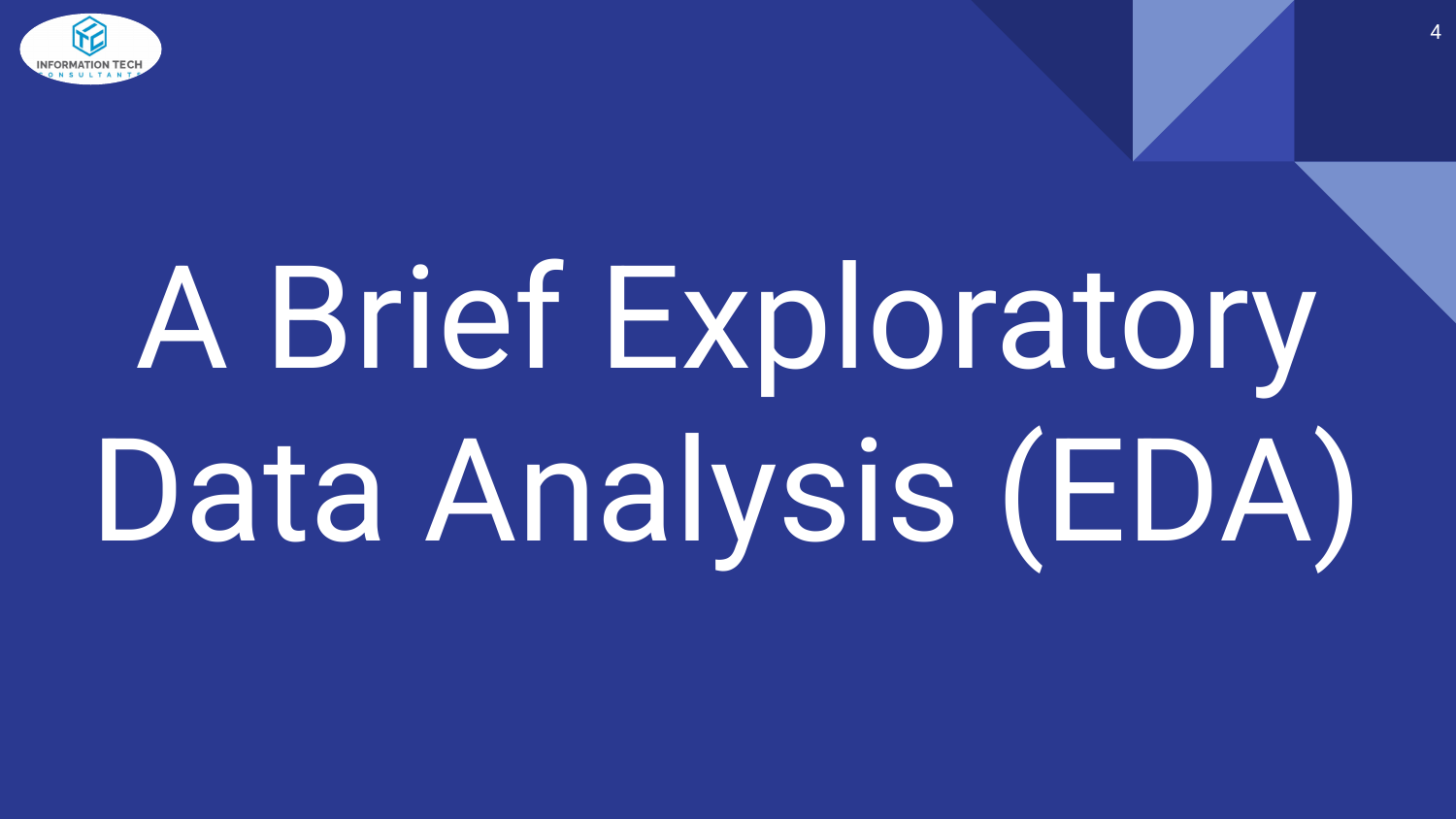

4
# A Brief Exploratory Data Analysis (EDA)